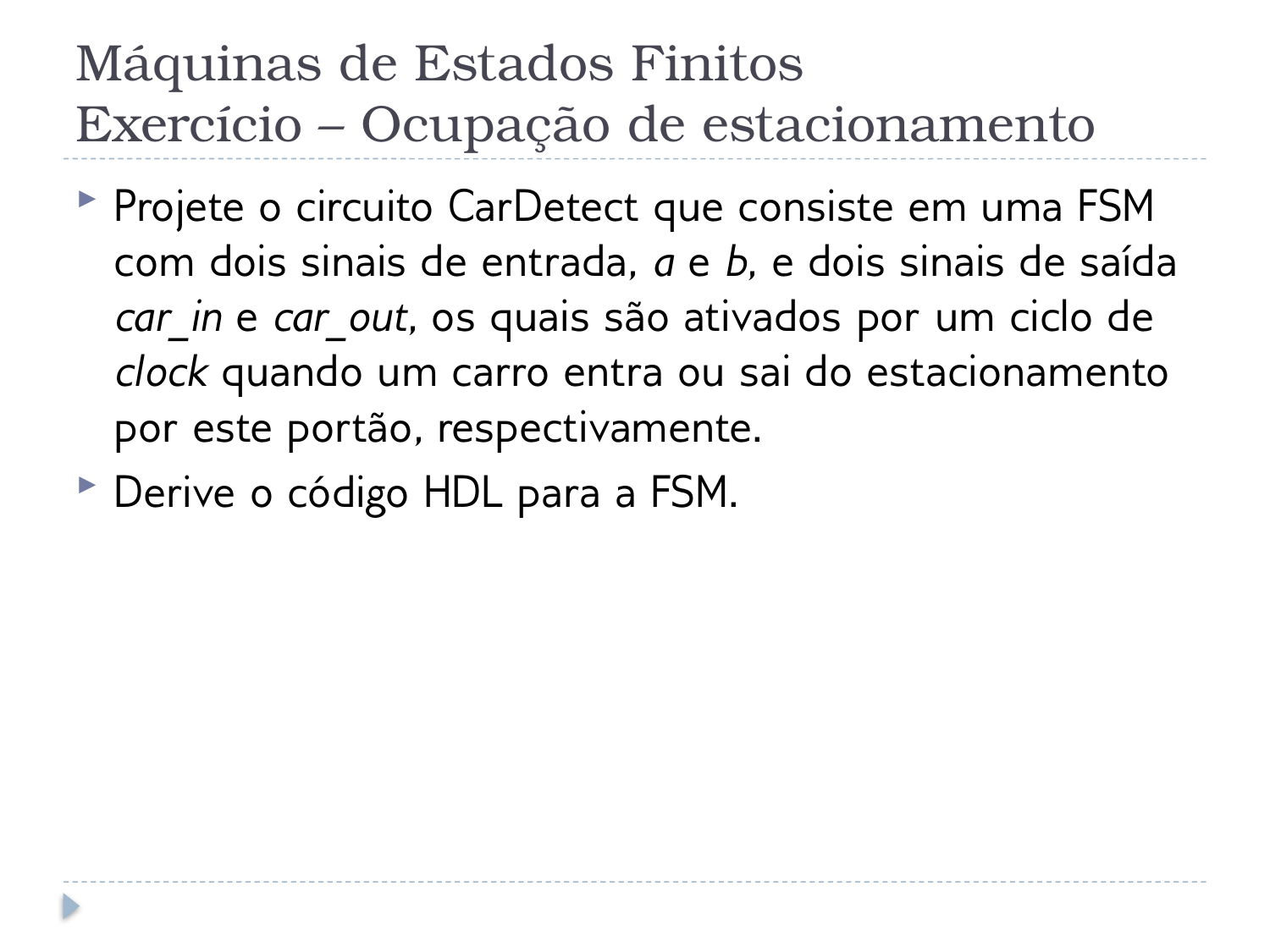

# Máquinas de Estados Finitos Exercício – Ocupação de estacionamento
Projete o circuito CarDetect que consiste em uma FSM com dois sinais de entrada, a e b, e dois sinais de saída car_in e car_out, os quais são ativados por um ciclo de clock quando um carro entra ou sai do estacionamento por este portão, respectivamente.
Derive o código HDL para a FSM.